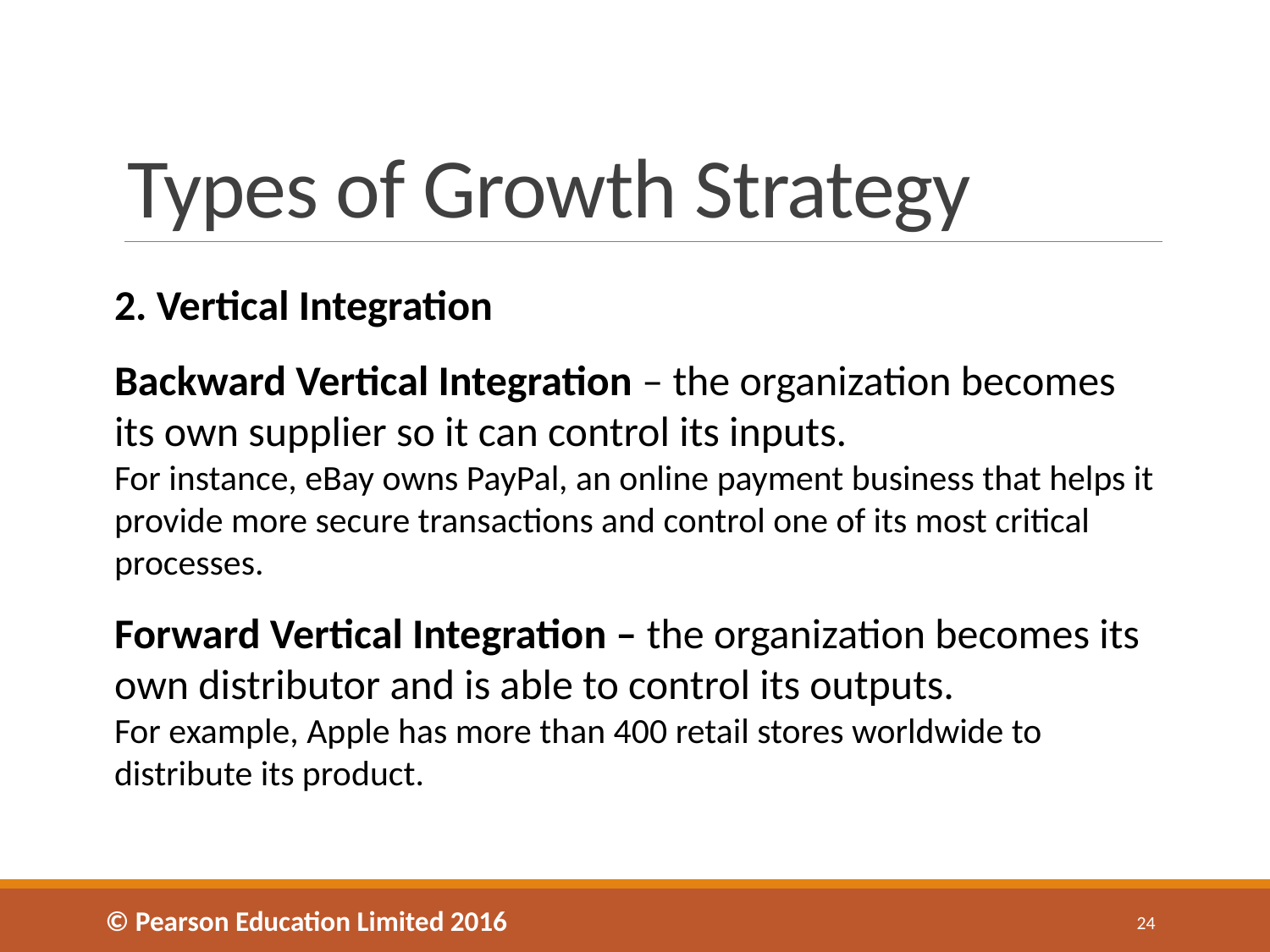

# Types of Growth Strategy
2. Vertical Integration
Backward Vertical Integration – the organization becomes its own supplier so it can control its inputs.
For instance, eBay owns PayPal, an online payment business that helps it provide more secure transactions and control one of its most critical processes.
Forward Vertical Integration – the organization becomes its own distributor and is able to control its outputs.
For example, Apple has more than 400 retail stores worldwide to distribute its product.
© Pearson Education Limited 2016
24